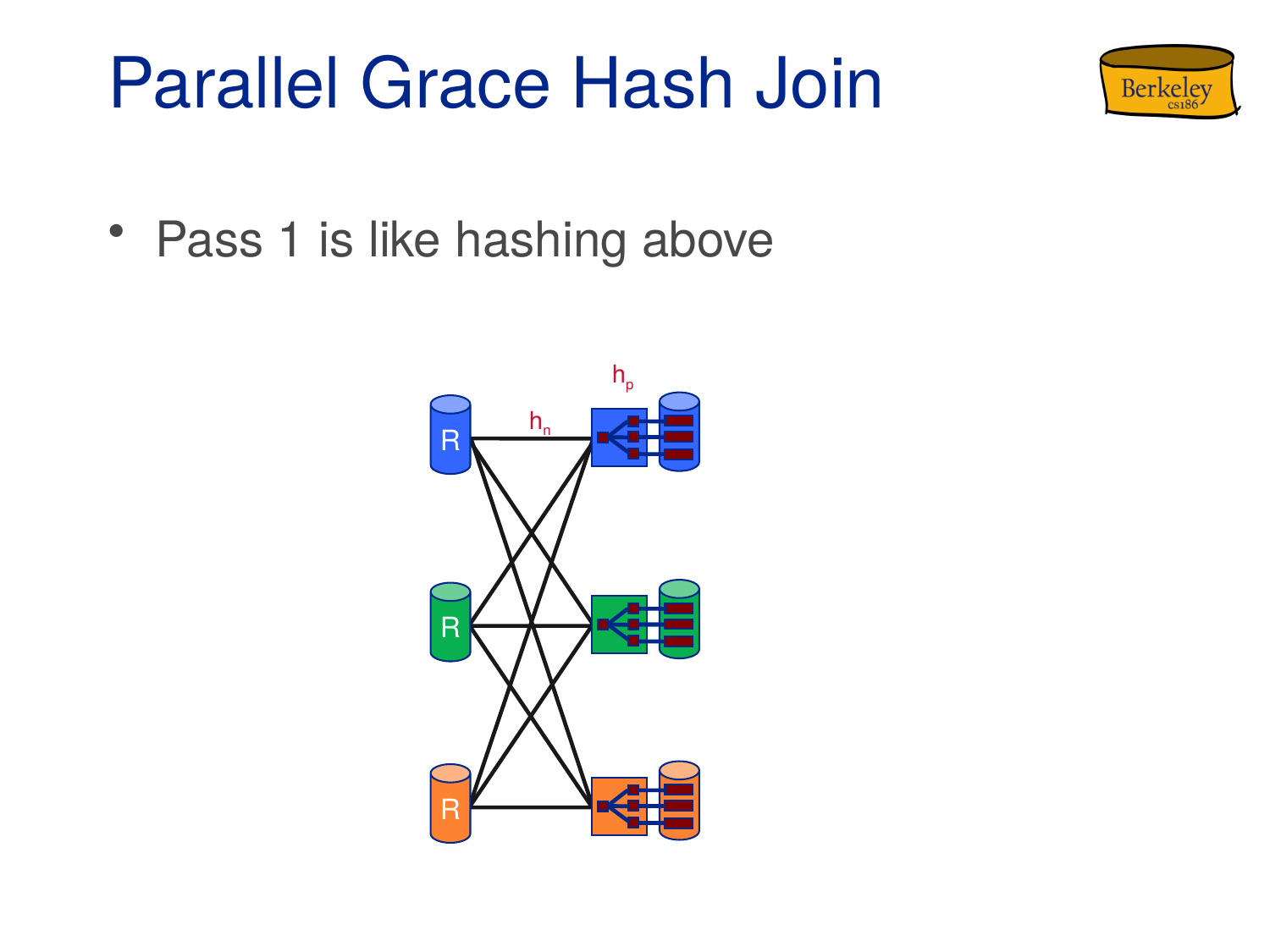

# Parallel Grace Hash Join
Pass 1 is like hashing above

hp

R
hn

R

R